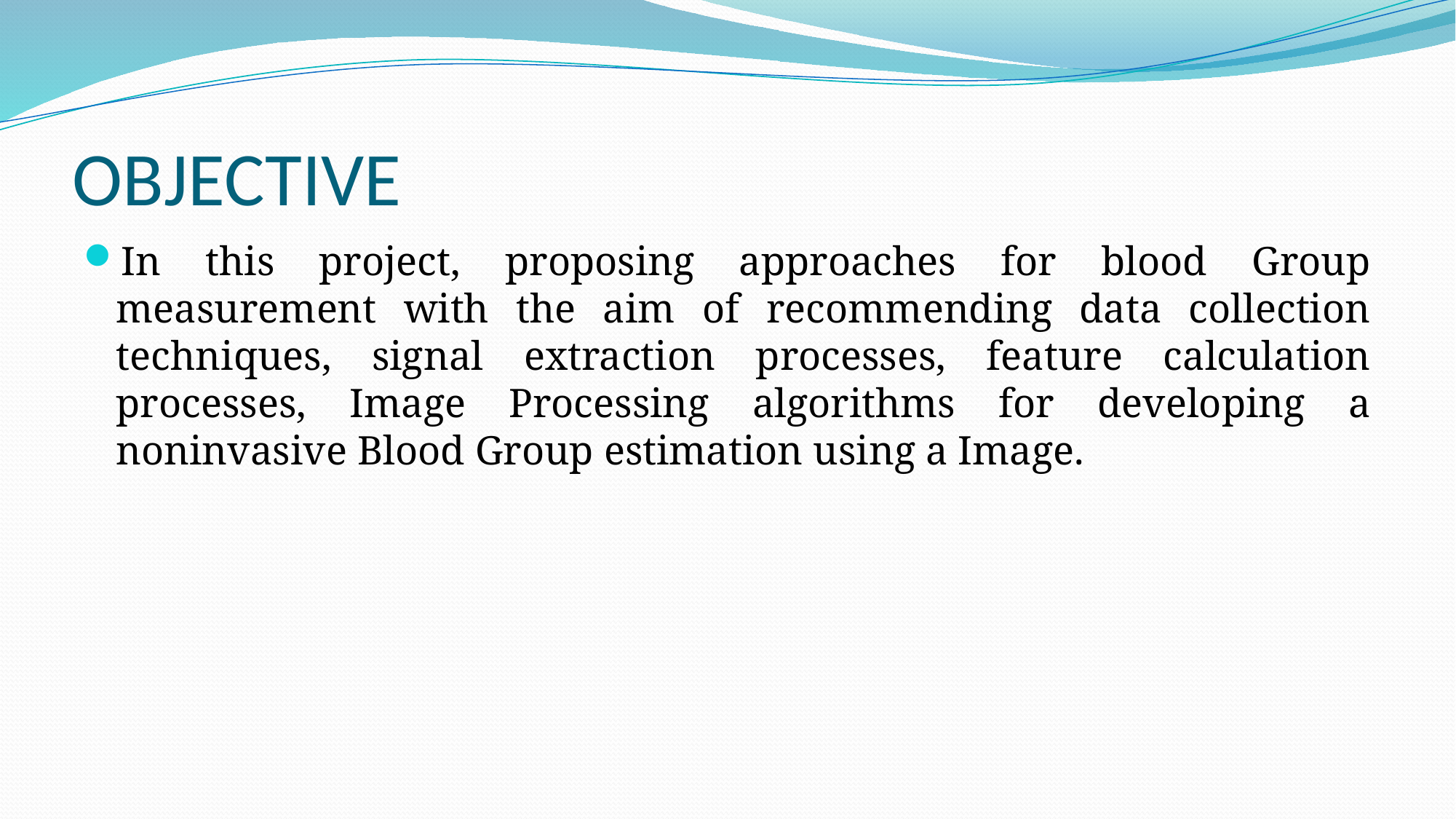

# OBJECTIVE
In this project, proposing approaches for blood Group measurement with the aim of recommending data collection techniques, signal extraction processes, feature calculation processes, Image Processing algorithms for developing a noninvasive Blood Group estimation using a Image.